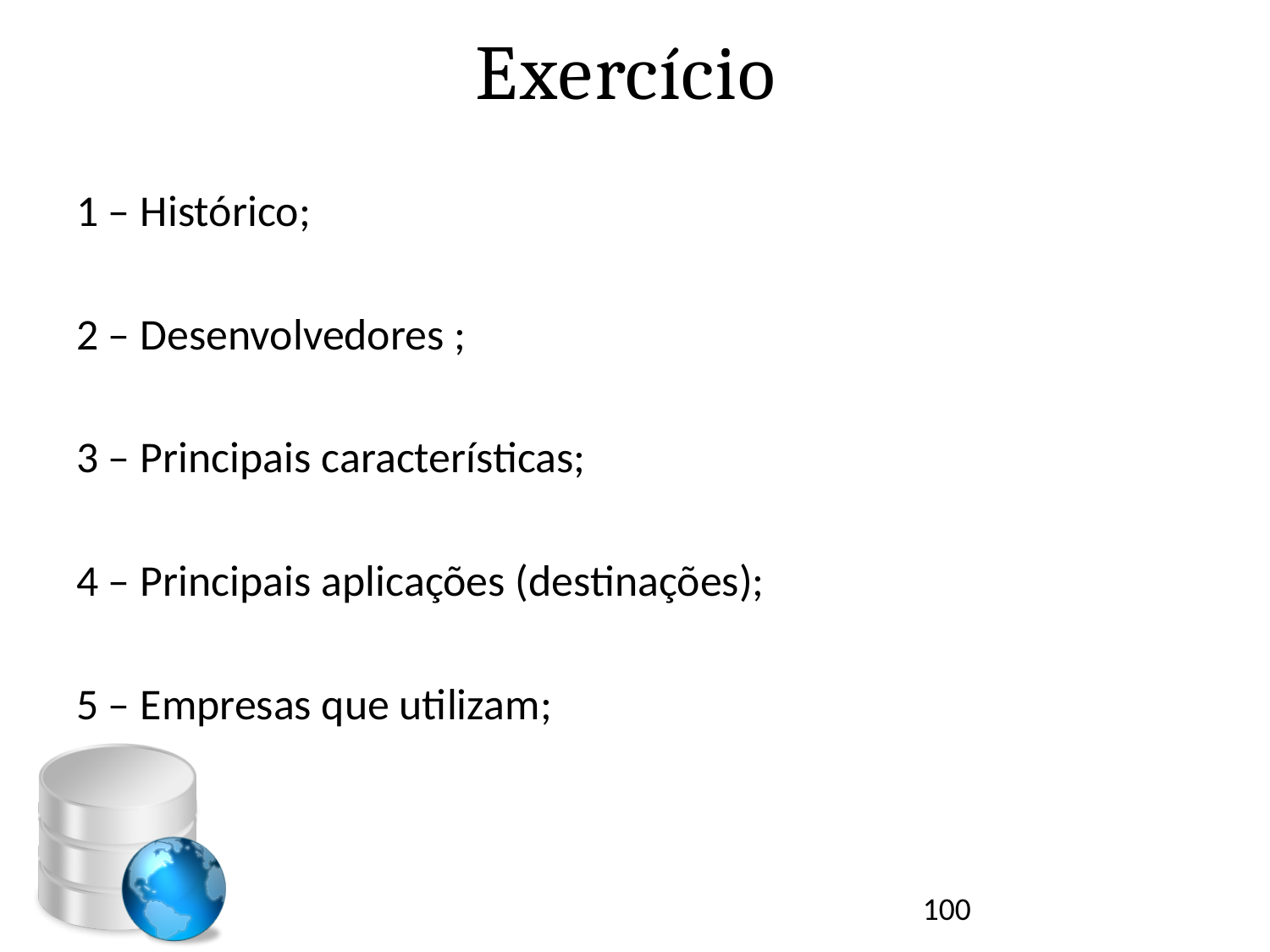

# Exercício
1 – Histórico;

2 – Desenvolvedores ;

3 – Principais características;

4 – Principais aplicações (destinações);

5 – Empresas que utilizam;

100